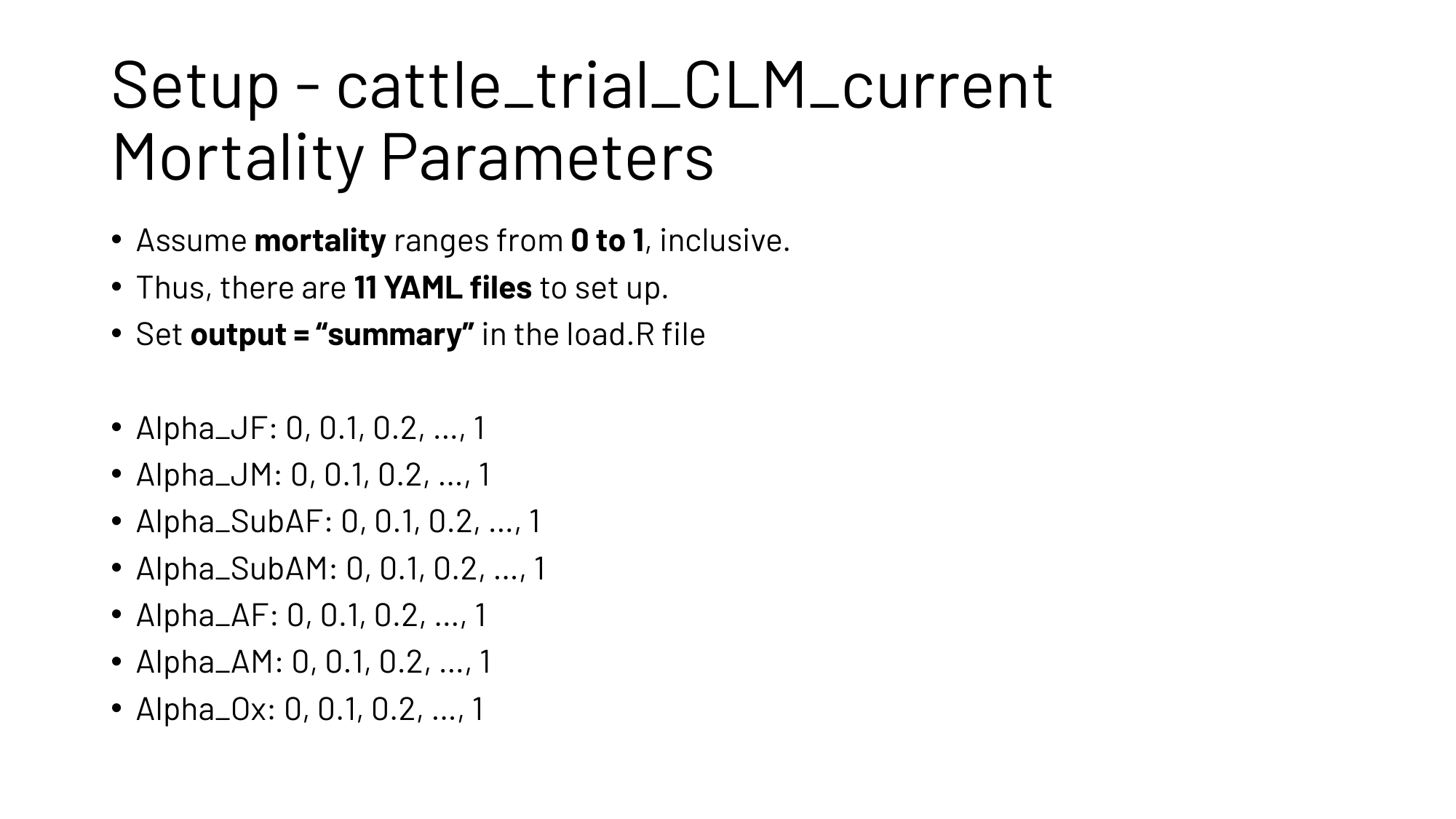

# Setup - cattle_trial_CLM_current Mortality Parameters
Assume mortality ranges from 0 to 1, inclusive.
Thus, there are 11 YAML files to set up.
Set output = “summary” in the load.R file

Alpha_JF: 0, 0.1, 0.2, …, 1
Alpha_JM: 0, 0.1, 0.2, …, 1
Alpha_SubAF: 0, 0.1, 0.2, …, 1
Alpha_SubAM: 0, 0.1, 0.2, …, 1
Alpha_AF: 0, 0.1, 0.2, …, 1
Alpha_AM: 0, 0.1, 0.2, …, 1
Alpha_Ox: 0, 0.1, 0.2, …, 1